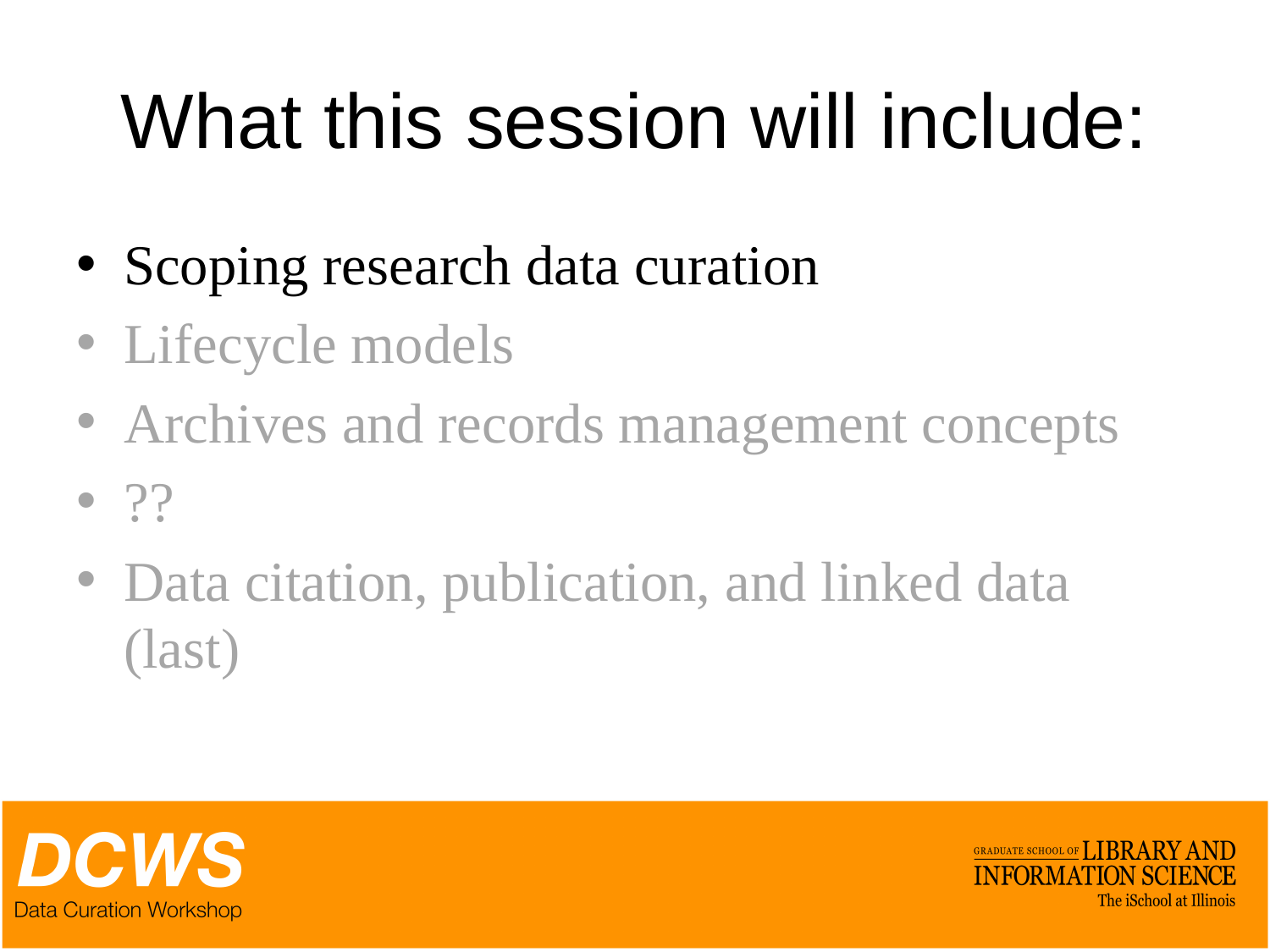

# What this session will include:
Scoping research data curation
Lifecycle models
Archives and records management concepts
??
Data citation, publication, and linked data (last)